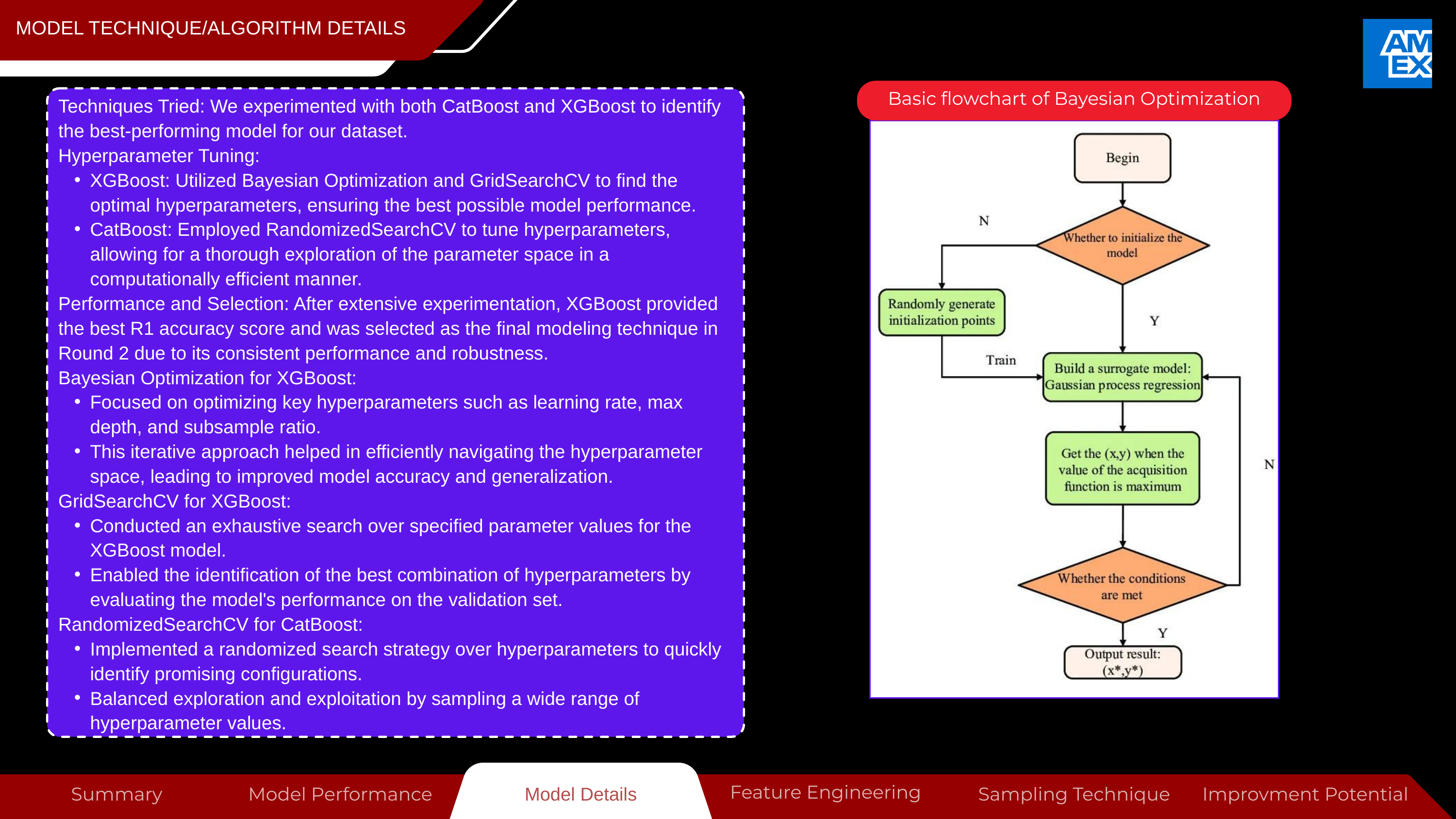

MODEL TECHNIQUE/ALGORITHM DETAILS

Basic flowchart of Bayesian Optimization

Techniques Tried: We experimented with both CatBoost and XGBoost to identify the best-performing model for our dataset.
Hyperparameter Tuning:
XGBoost: Utilized Bayesian Optimization and GridSearchCV to find the optimal hyperparameters, ensuring the best possible model performance.
CatBoost: Employed RandomizedSearchCV to tune hyperparameters, allowing for a thorough exploration of the parameter space in a computationally efficient manner.
Performance and Selection: After extensive experimentation, XGBoost provided the best R1 accuracy score and was selected as the final modeling technique in Round 2 due to its consistent performance and robustness.
Bayesian Optimization for XGBoost:
Focused on optimizing key hyperparameters such as learning rate, max depth, and subsample ratio.
This iterative approach helped in efficiently navigating the hyperparameter space, leading to improved model accuracy and generalization.
GridSearchCV for XGBoost:
Conducted an exhaustive search over specified parameter values for the XGBoost model.
Enabled the identification of the best combination of hyperparameters by evaluating the model's performance on the validation set.
RandomizedSearchCV for CatBoost:
Implemented a randomized search strategy over hyperparameters to quickly identify promising configurations.
Balanced exploration and exploitation by sampling a wide range of hyperparameter values.

Feature Engineering
Summary
Model Details
Model Performance
Sampling Technique
Improvment Potential